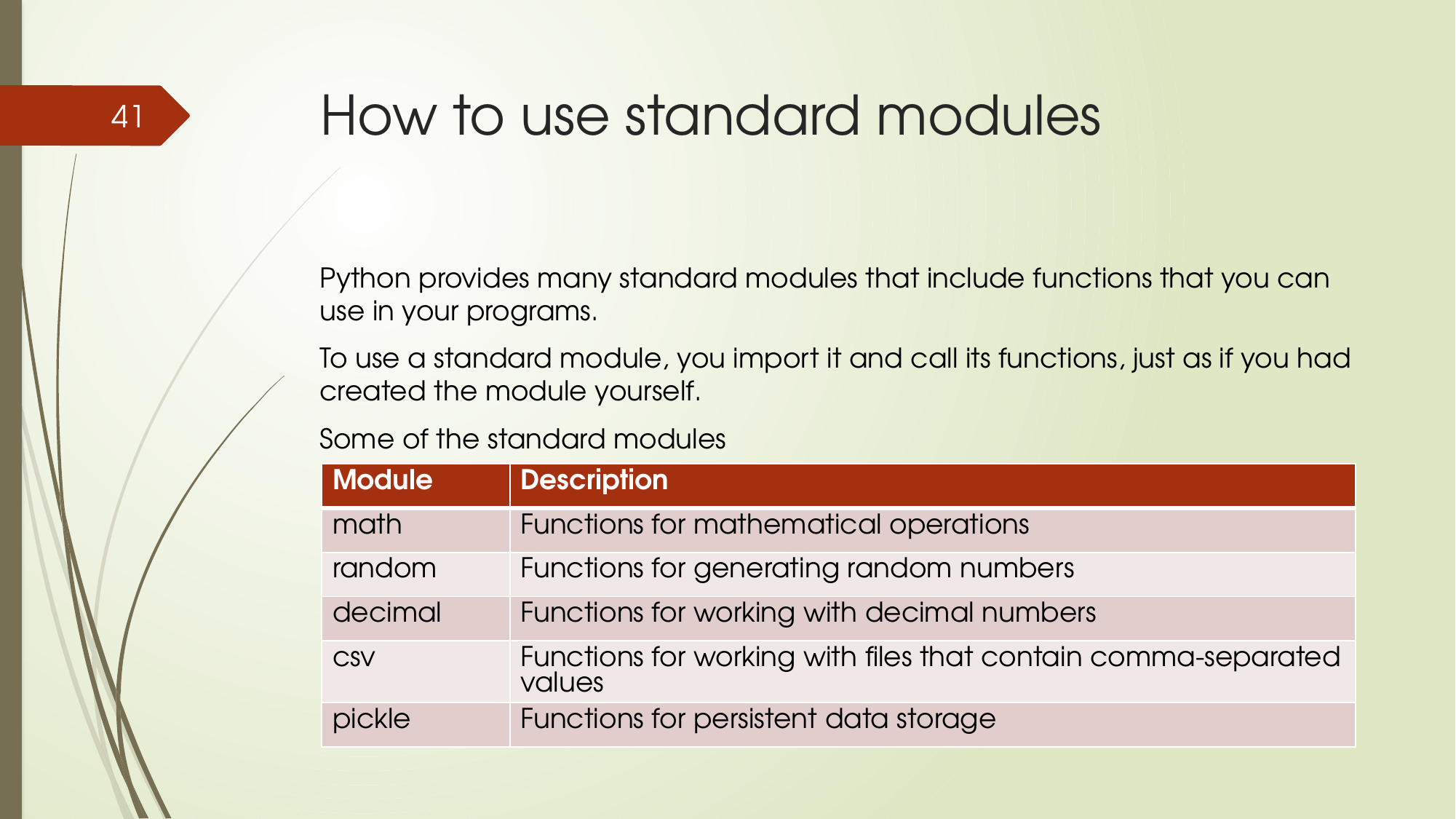

# How to use standard modules
41
Python provides many standard modules that include functions that you can use in your programs.
To use a standard module, you import it and call its functions, just as if you had created the module yourself.
Some of the standard modules

| Module | Description |
| --- | --- |
| math | Functions for mathematical operations |
| random | Functions for generating random numbers |
| decimal | Functions for working with decimal numbers |
| csv | Functions for working with files that contain comma-separated values |
| pickle | Functions for persistent data storage |